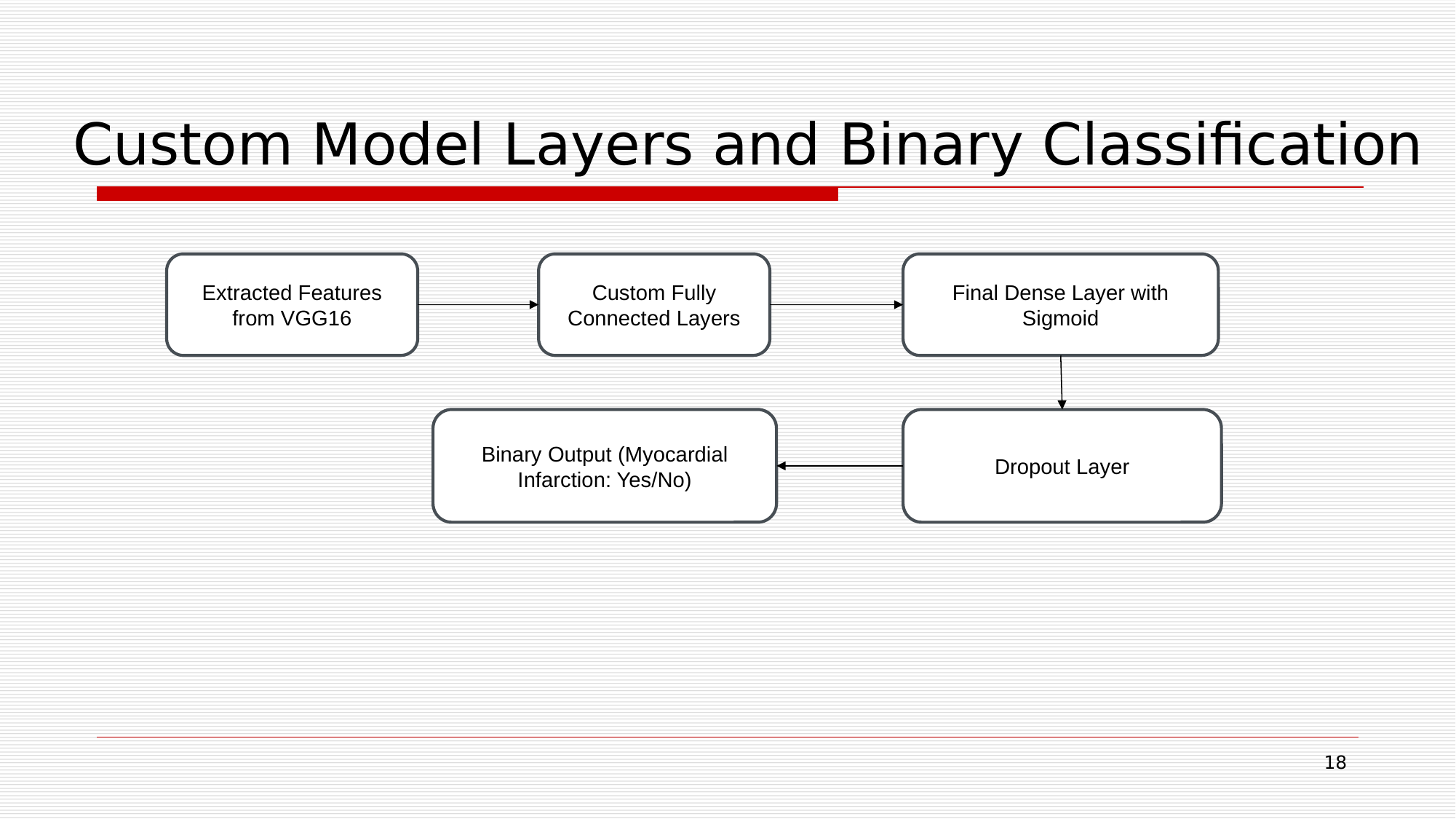

# Custom Model Layers and Binary Classification
Extracted Features from VGG16
Custom Fully Connected Layers
Final Dense Layer with Sigmoid
Binary Output (Myocardial Infarction: Yes/No)
Dropout Layer
18